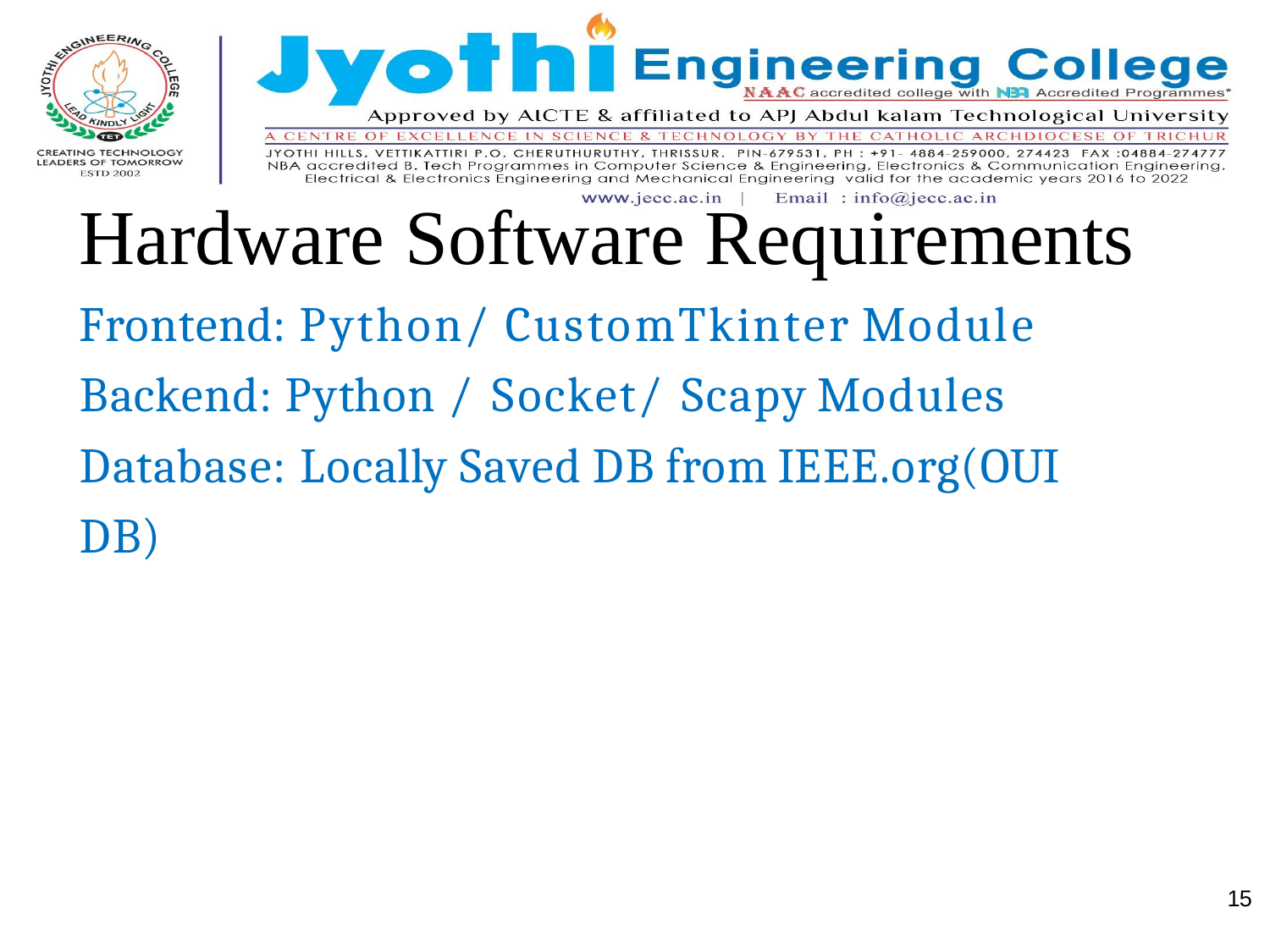

# Hardware Software Requirements
Frontend: Python/ CustomTkinter Module
Backend: Python / Socket/ Scapy Modules
Database: Locally Saved DB from IEEE.org(OUI DB)
15